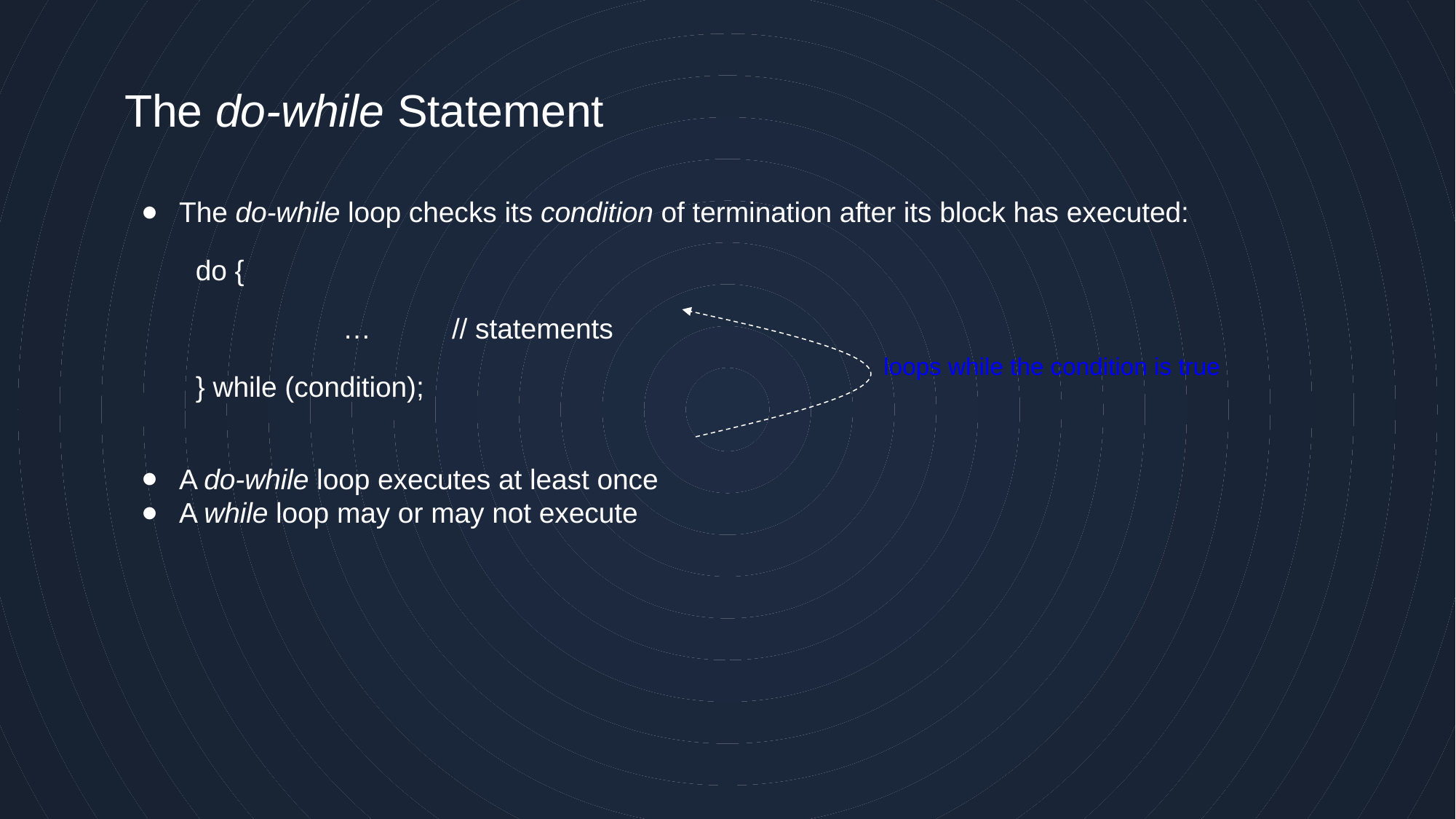

Java Programming I
37
# The do-while Statement
The do-while loop checks its condition of termination after its block has executed:
do {
		…	// statements
} while (condition);

A do-while loop executes at least once
A while loop may or may not execute

loops while the condition is true